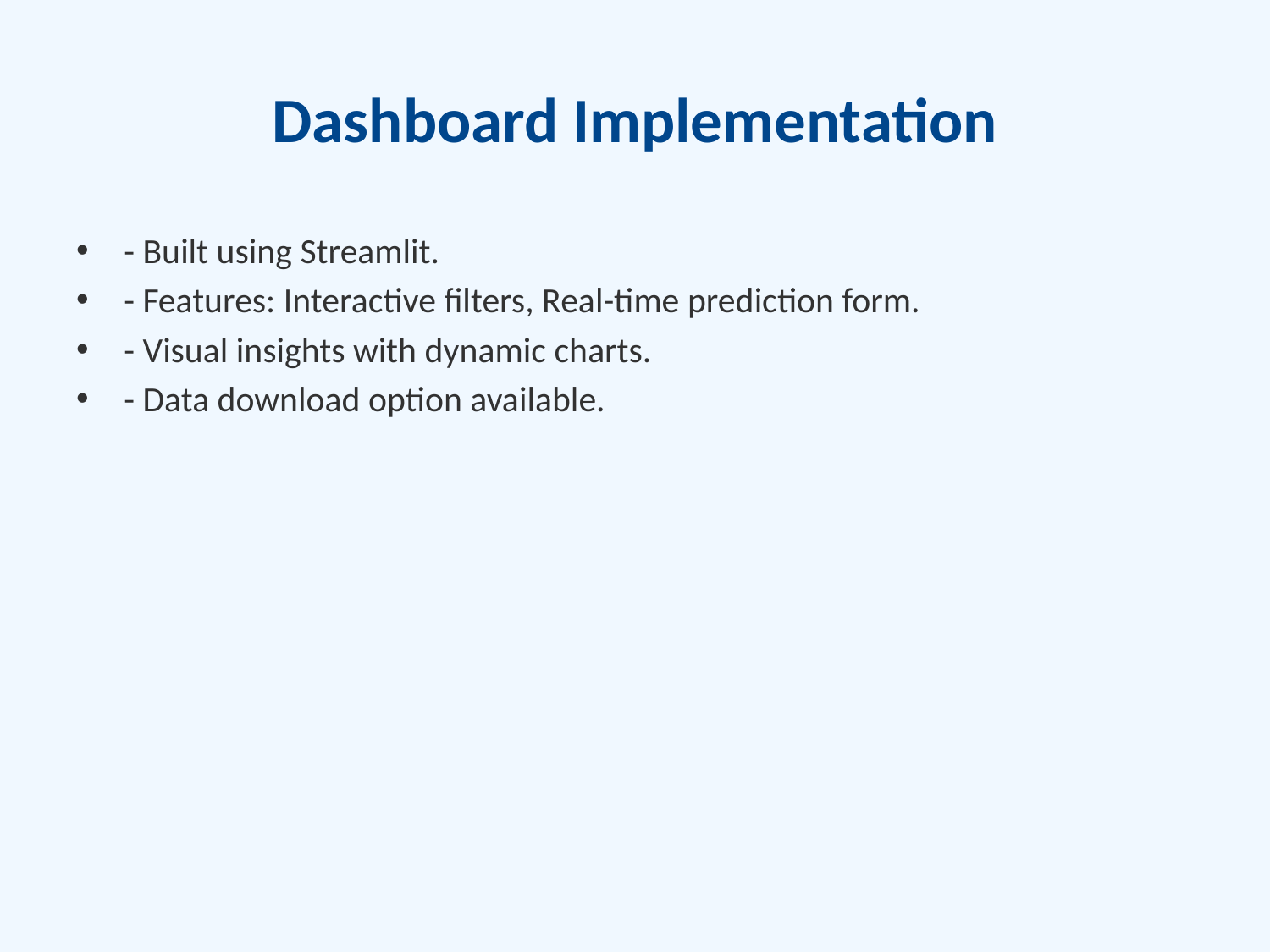

# Dashboard Implementation
- Built using Streamlit.
- Features: Interactive filters, Real-time prediction form.
- Visual insights with dynamic charts.
- Data download option available.